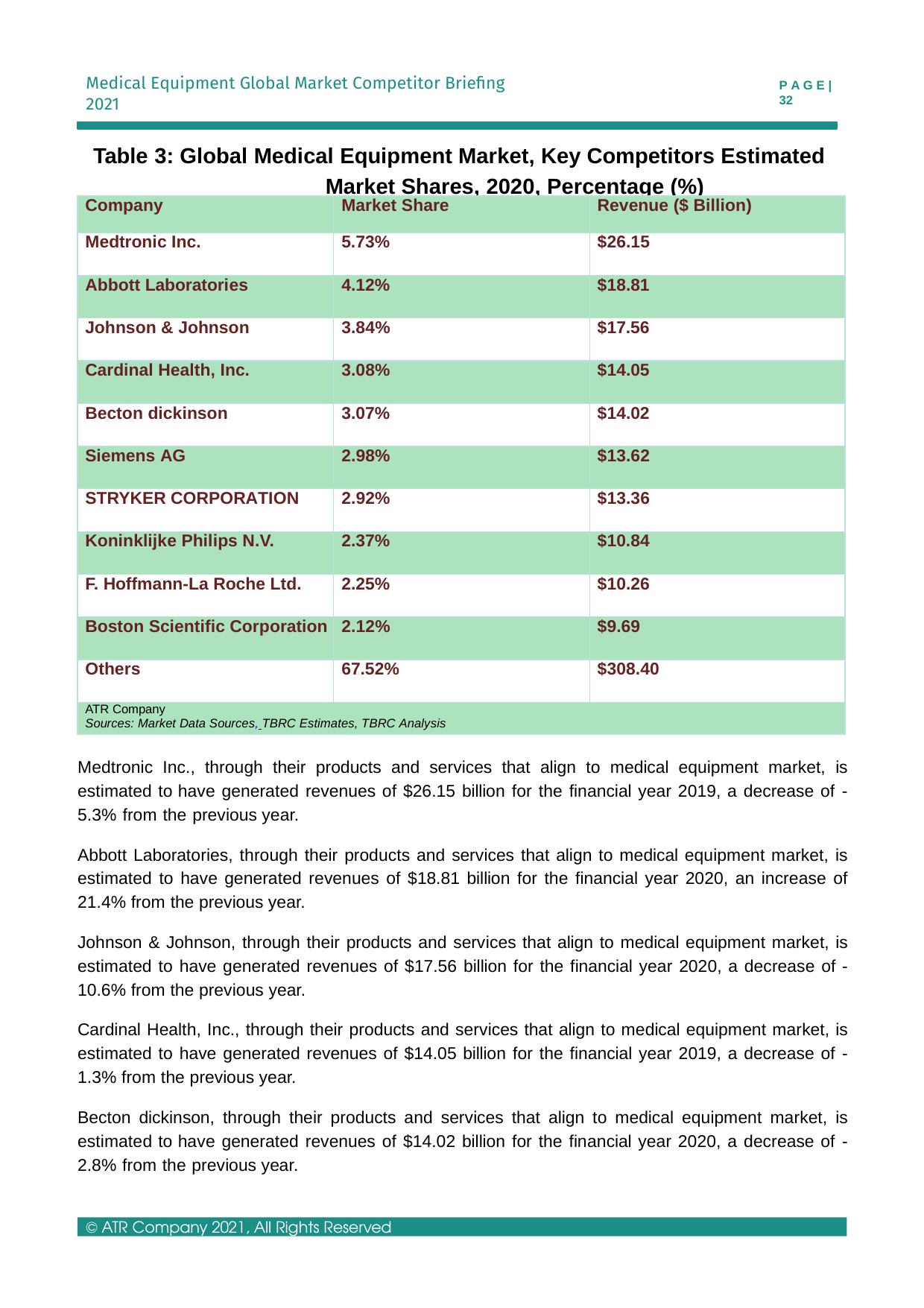

Medical Equipment Global Market Competitor Briefing 2021
P A G E | 32

Table 3: Global Medical Equipment Market, Key Competitors Estimated Market Shares, 2020, Percentage (%)
| Company | Market Share | Revenue ($ Billion) |
| --- | --- | --- |
| Medtronic Inc. | 5.73% | $26.15 |
| Abbott Laboratories | 4.12% | $18.81 |
| Johnson & Johnson | 3.84% | $17.56 |
| Cardinal Health, Inc. | 3.08% | $14.05 |
| Becton dickinson | 3.07% | $14.02 |
| Siemens AG | 2.98% | $13.62 |
| STRYKER CORPORATION | 2.92% | $13.36 |
| Koninklijke Philips N.V. | 2.37% | $10.84 |
| F. Hoffmann-La Roche Ltd. | 2.25% | $10.26 |
| Boston Scientific Corporation | 2.12% | $9.69 |
| Others | 67.52% | $308.40 |
| ATR Company Sources: Market Data Sources, TBRC Estimates, TBRC Analysis |  |  |
Medtronic Inc., through their products and services that align to medical equipment market, is estimated to have generated revenues of $26.15 billion for the financial year 2019, a decrease of -5.3% from the previous year.

Abbott Laboratories, through their products and services that align to medical equipment market, is estimated to have generated revenues of $18.81 billion for the financial year 2020, an increase of 21.4% from the previous year.

Johnson & Johnson, through their products and services that align to medical equipment market, is estimated to have generated revenues of $17.56 billion for the financial year 2020, a decrease of -10.6% from the previous year.

Cardinal Health, Inc., through their products and services that align to medical equipment market, is estimated to have generated revenues of $14.05 billion for the financial year 2019, a decrease of -1.3% from the previous year.

Becton dickinson, through their products and services that align to medical equipment market, is estimated to have generated revenues of $14.02 billion for the financial year 2020, a decrease of -2.8% from the previous year.
© ATR Company 2021, All Rights Reserved